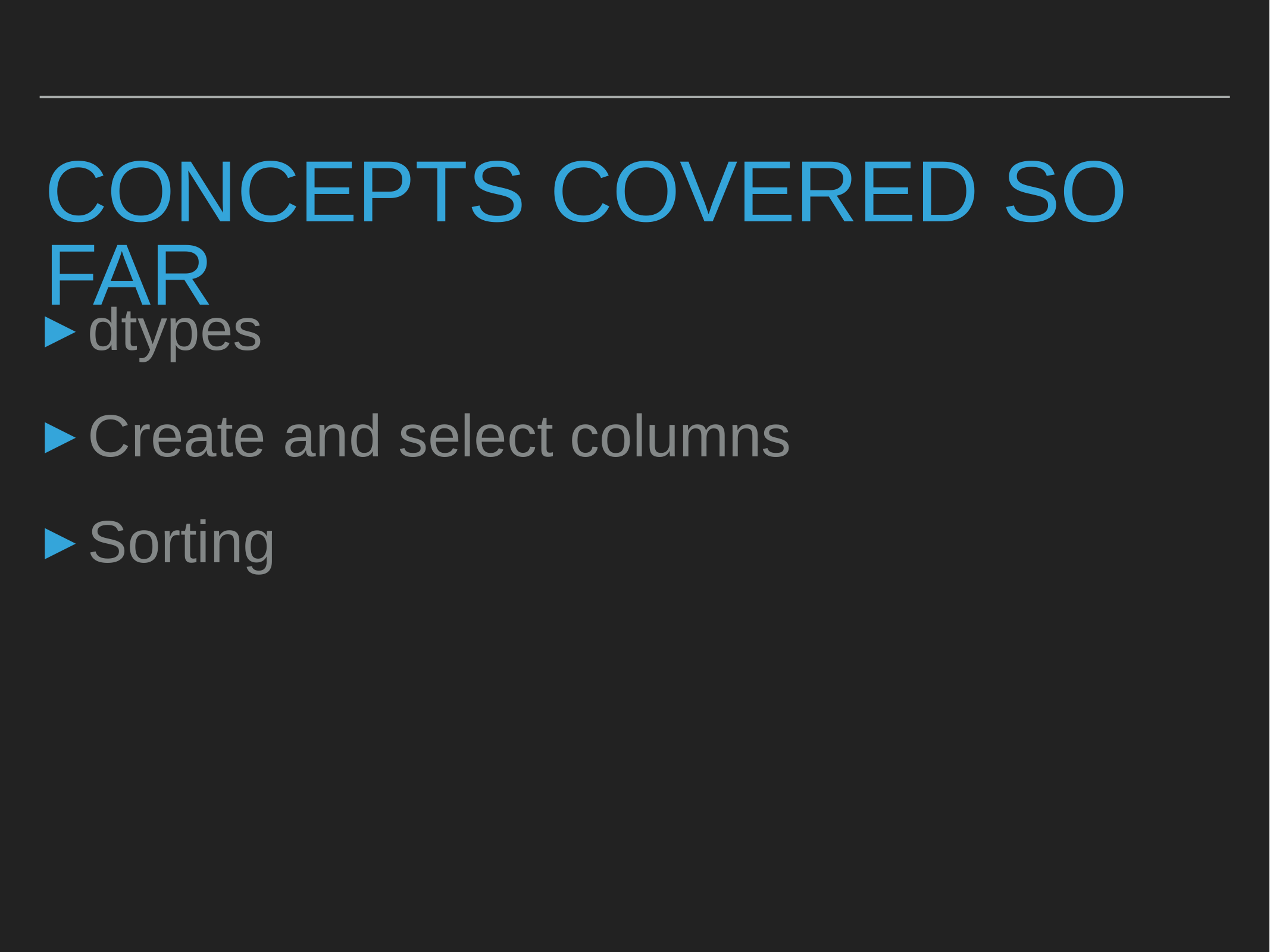

# Concepts covered so Far
dtypes
Create and select columns
Sorting